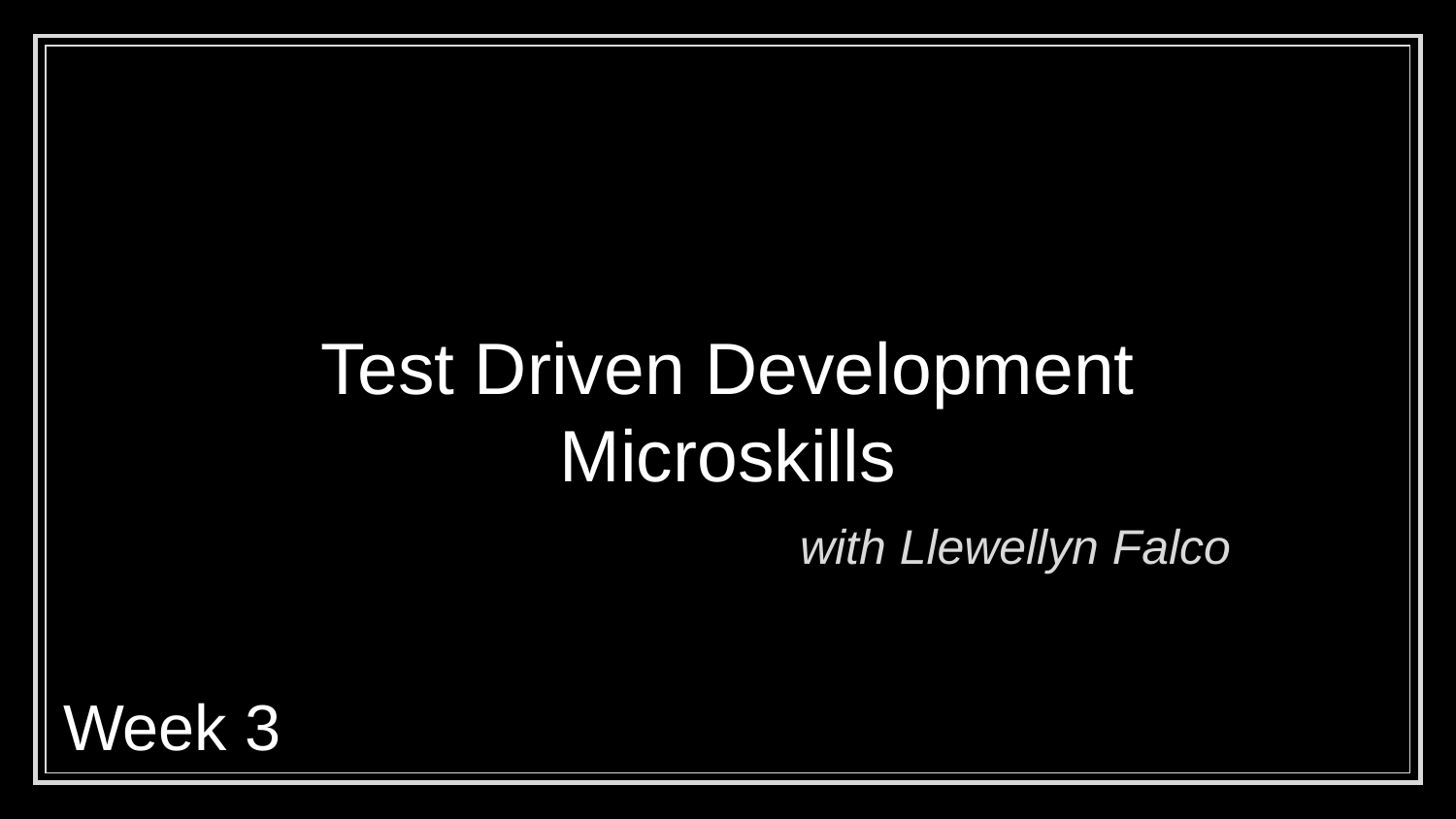

# Test Driven Development Microskills
with Llewellyn Falco
Week 3